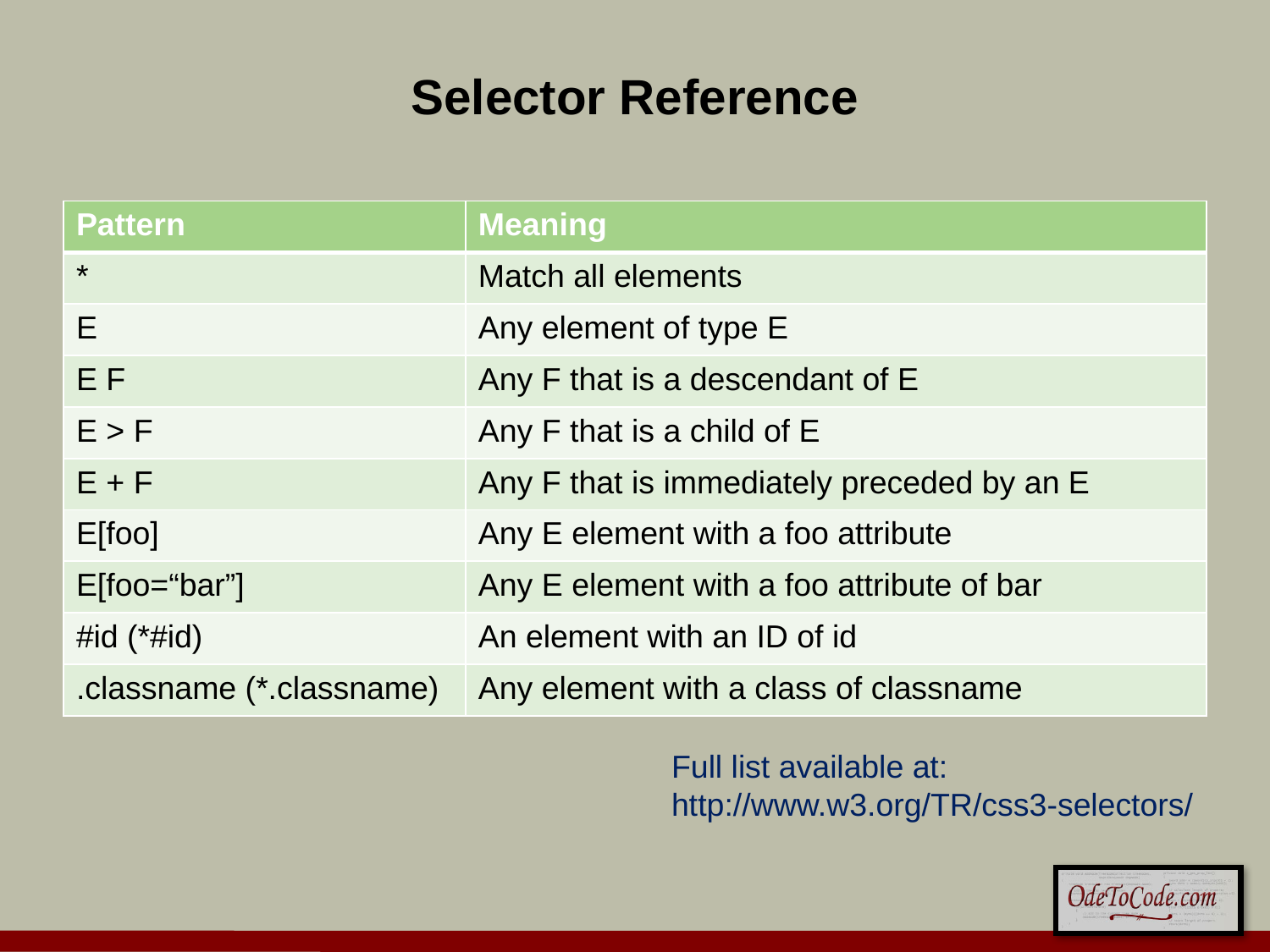

# Selector Reference
| Pattern | Meaning |
| --- | --- |
| \* | Match all elements |
| E | Any element of type E |
| E F | Any F that is a descendant of E |
| E > F | Any F that is a child of E |
| E + F | Any F that is immediately preceded by an E |
| E[foo] | Any E element with a foo attribute |
| E[foo=“bar”] | Any E element with a foo attribute of bar |
| #id (\*#id) | An element with an ID of id |
| .classname (\*.classname) | Any element with a class of classname |
Full list available at:
http://www.w3.org/TR/css3-selectors/